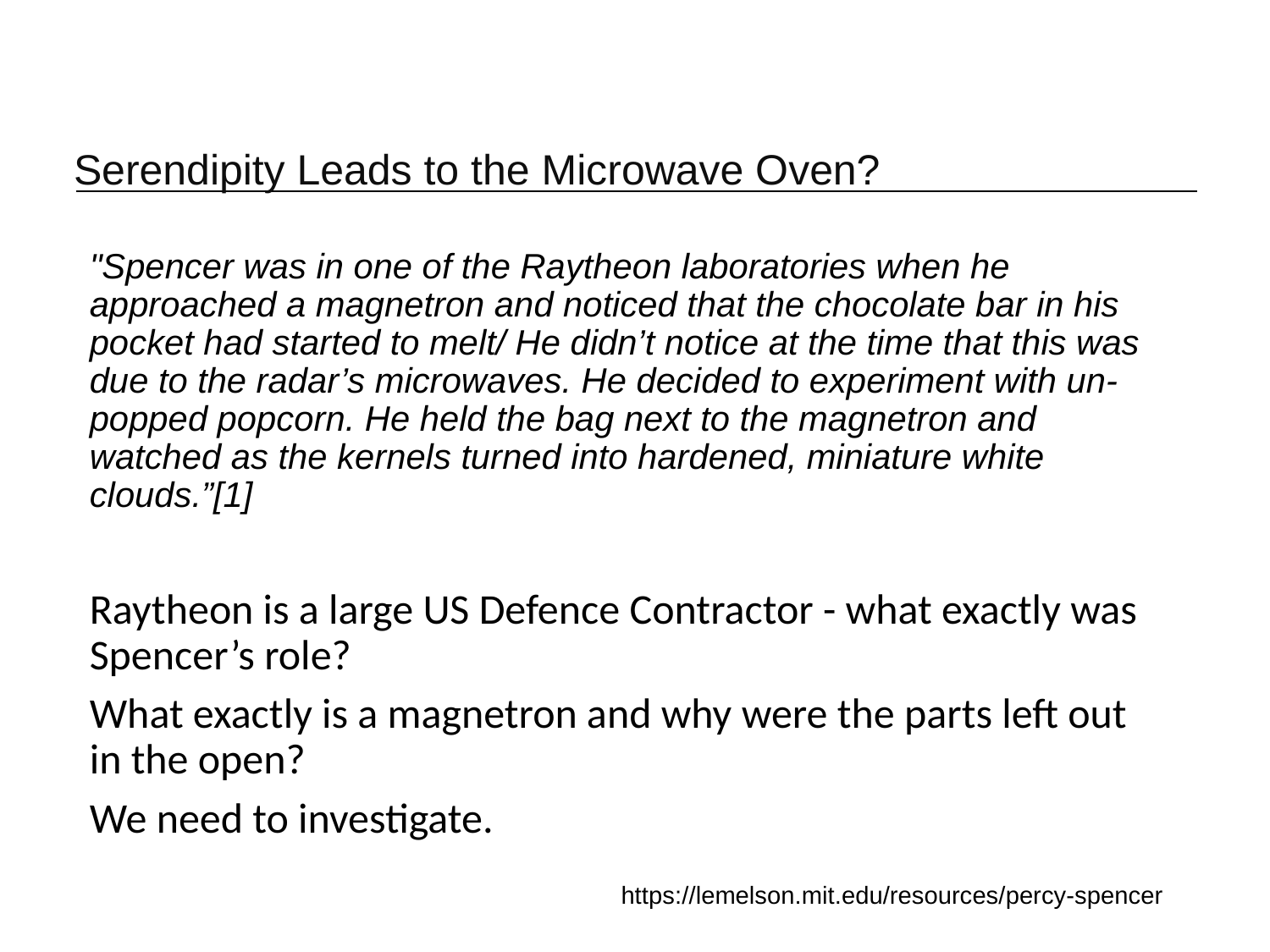

# Serendipity Leads to the Microwave Oven?
"Spencer was in one of the Raytheon laboratories when he approached a magnetron and noticed that the chocolate bar in his pocket had started to melt/ He didn’t notice at the time that this was due to the radar’s microwaves. He decided to experiment with un-popped popcorn. He held the bag next to the magnetron and watched as the kernels turned into hardened, miniature white clouds.”[1]

Raytheon is a large US Defence Contractor - what exactly was Spencer’s role?
What exactly is a magnetron and why were the parts left out in the open?
We need to investigate.
https://lemelson.mit.edu/resources/percy-spencer